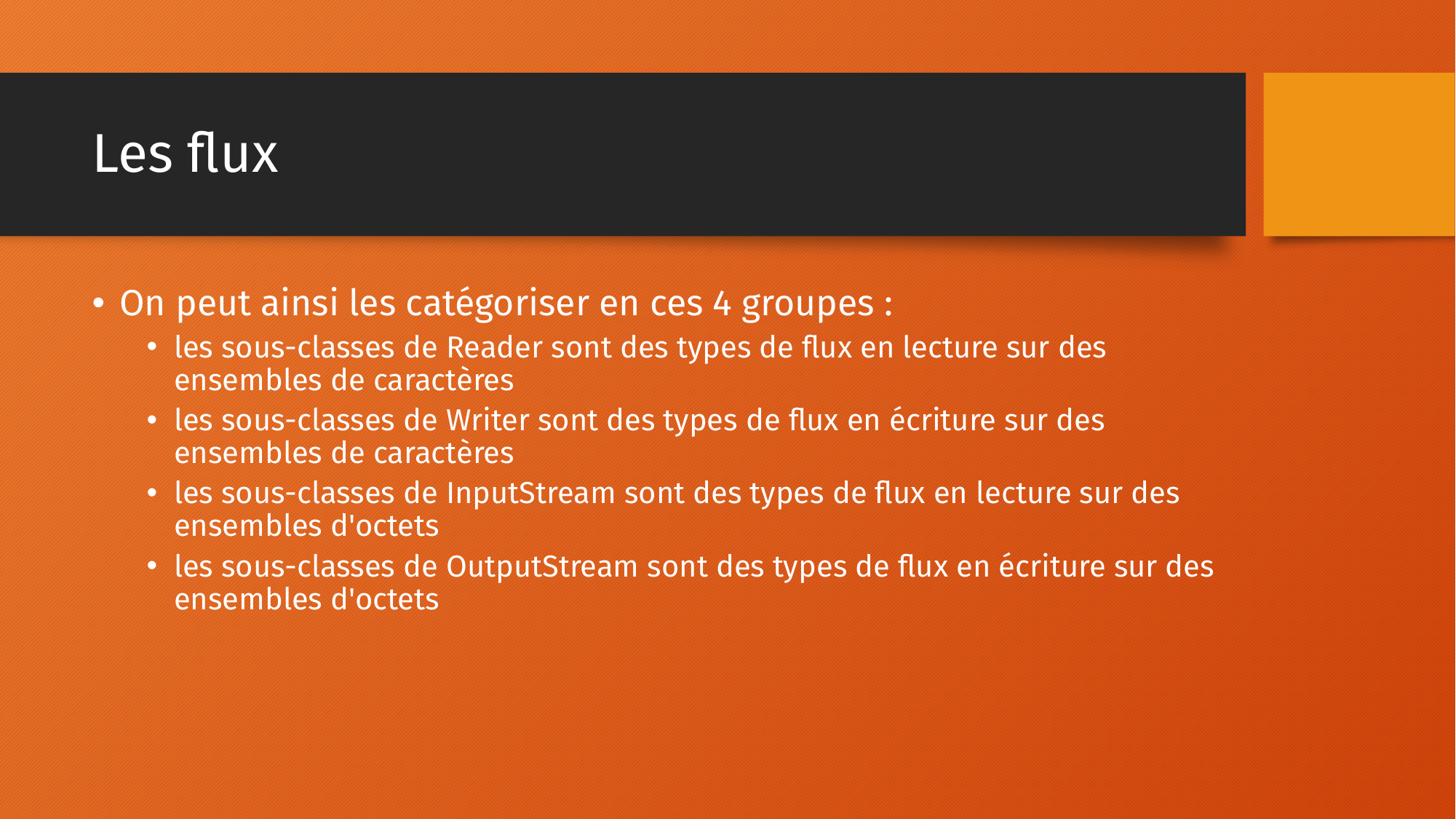

# Les flux
On peut ainsi les catégoriser en ces 4 groupes :
les sous-classes de Reader sont des types de flux en lecture sur des ensembles de caractères
les sous-classes de Writer sont des types de flux en écriture sur des ensembles de caractères
les sous-classes de InputStream sont des types de flux en lecture sur des ensembles d'octets
les sous-classes de OutputStream sont des types de flux en écriture sur des ensembles d'octets